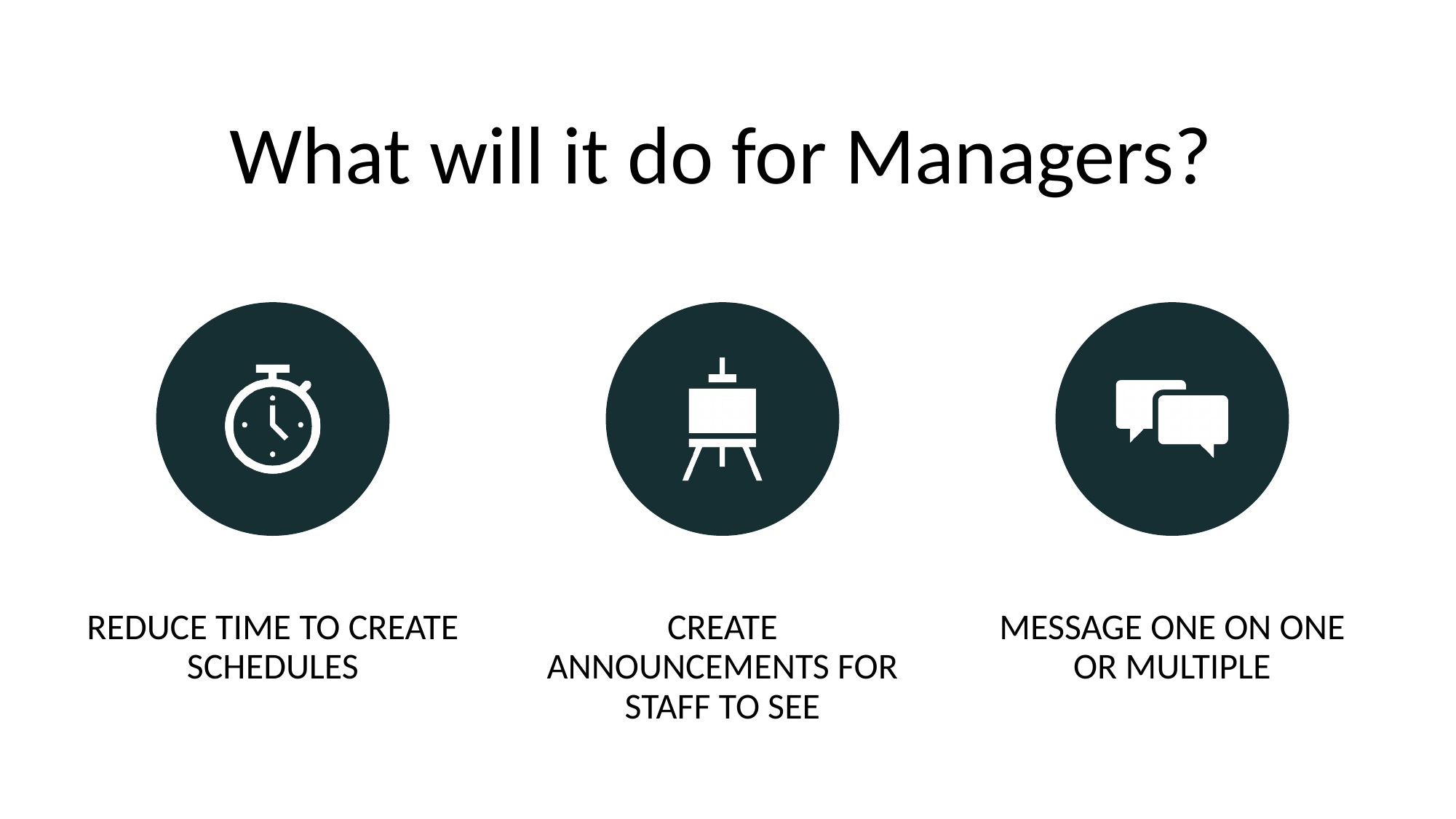

# What will it do for Managers?

REDUCE TIME TO CREATE SCHEDULES

CREATE ANNOUNCEMENTS FOR STAFF TO SEE

MESSAGE ONE ON ONE OR MULTIPLE